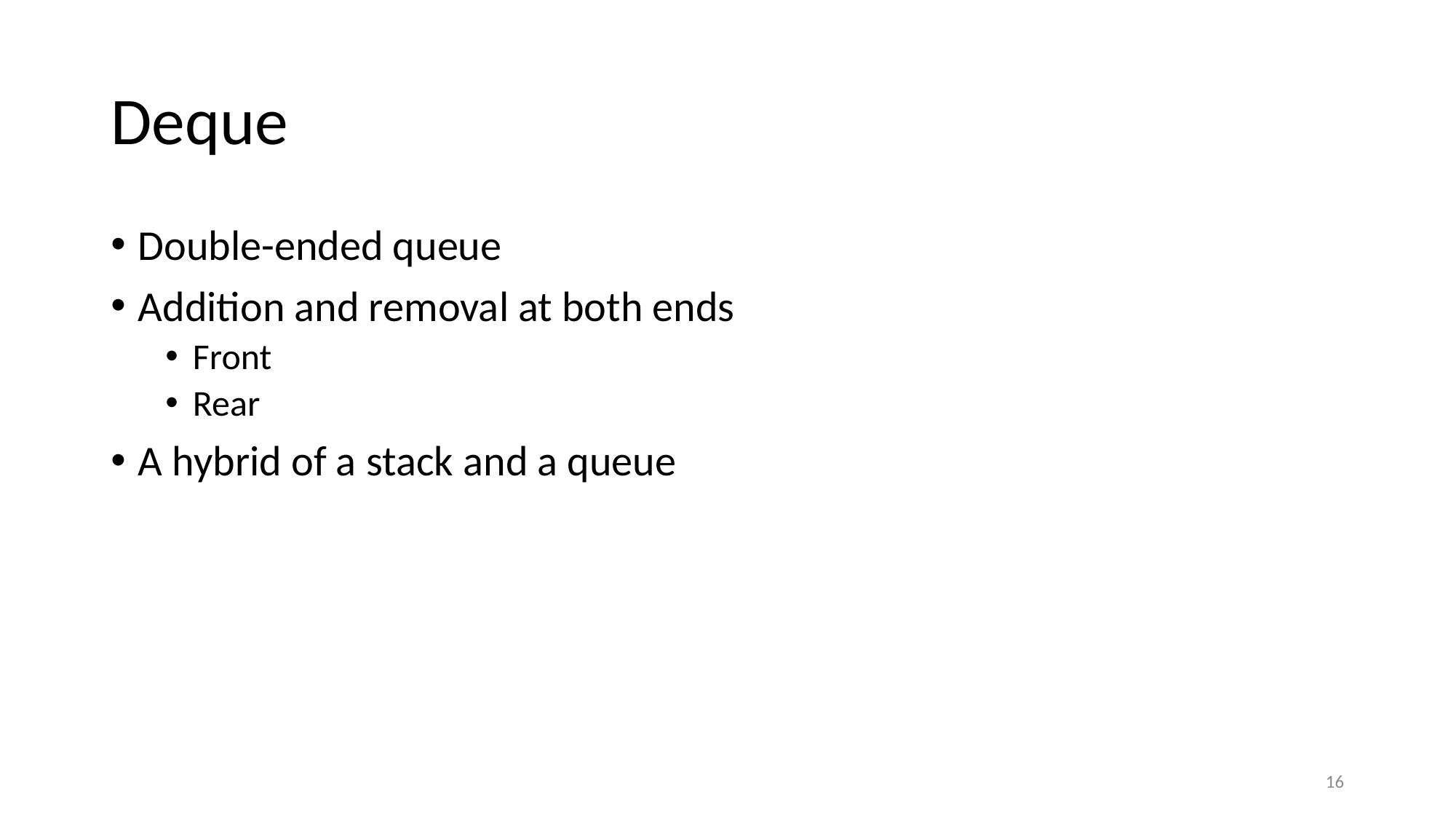

# Deque
Double-ended queue
Addition and removal at both ends
Front
Rear
A hybrid of a stack and a queue

16